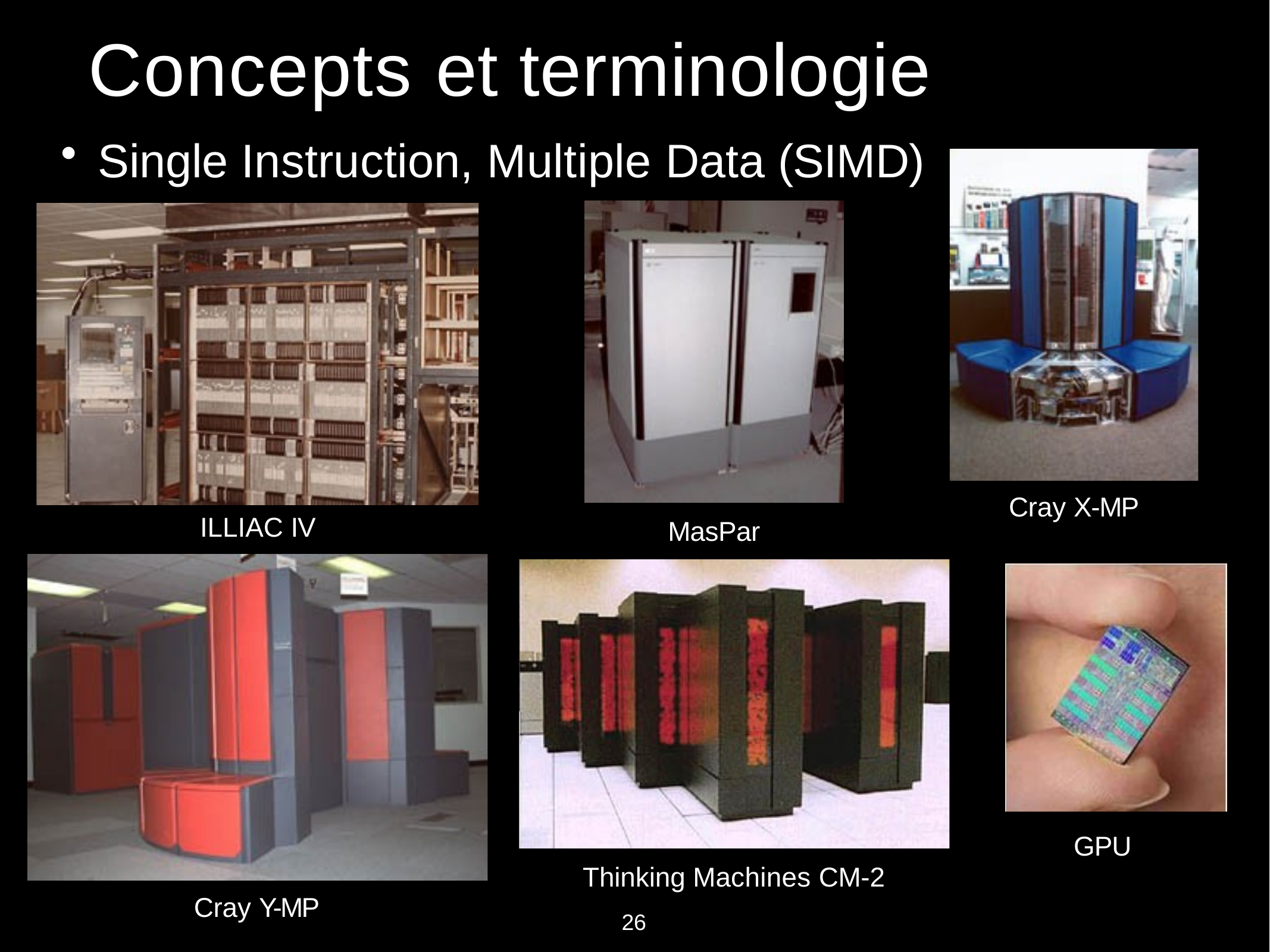

# Concepts et terminologie
Single Instruction, Multiple Data (SIMD)

Cray X-MP
ILLIAC IV
MasPar

GPU
Thinking Machines CM-2
26
Cray Y-MP